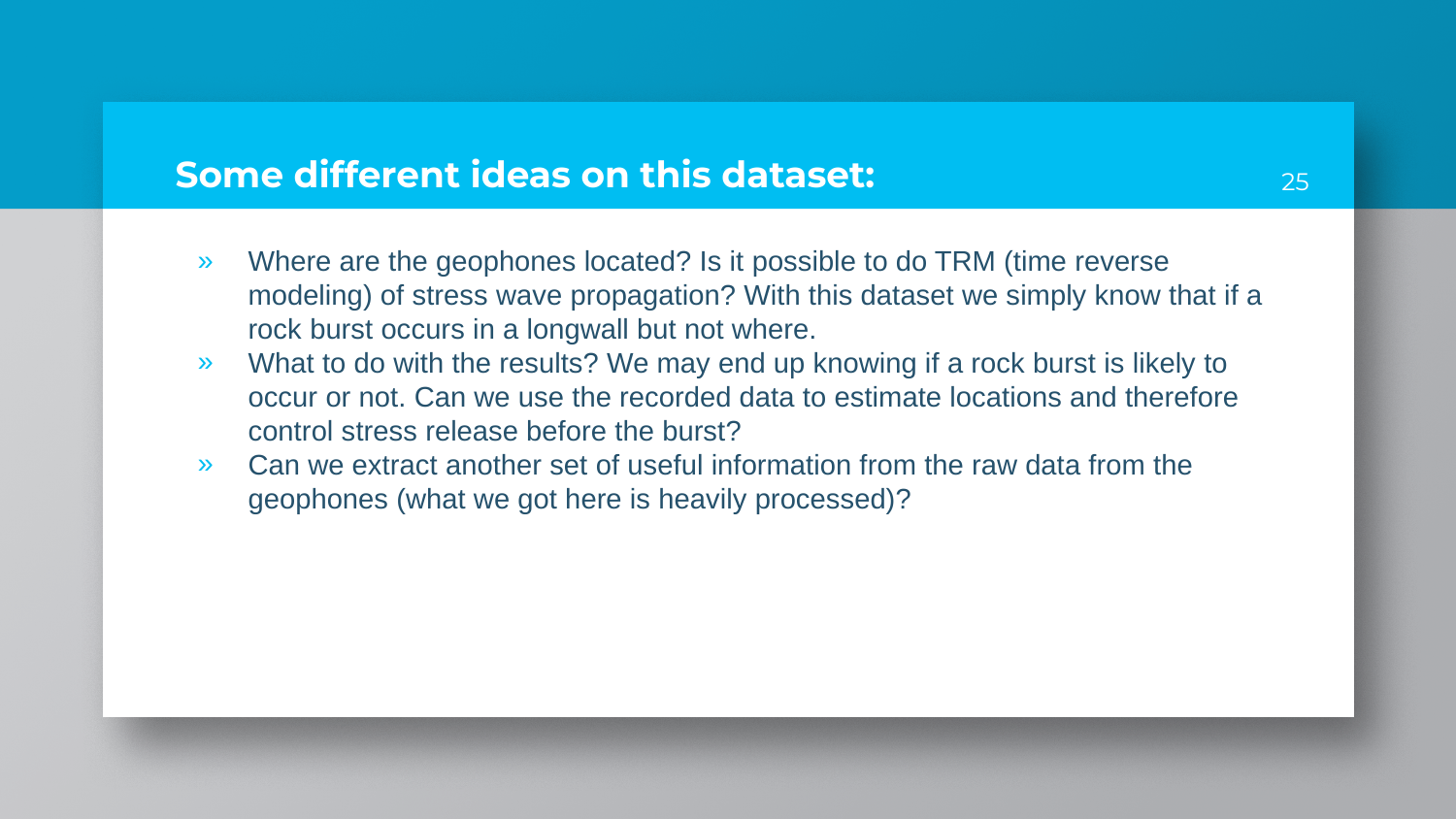

# Some different ideas on this dataset:
25
Where are the geophones located? Is it possible to do TRM (time reverse modeling) of stress wave propagation? With this dataset we simply know that if a rock burst occurs in a longwall but not where.
What to do with the results? We may end up knowing if a rock burst is likely to occur or not. Can we use the recorded data to estimate locations and therefore control stress release before the burst?
Can we extract another set of useful information from the raw data from the geophones (what we got here is heavily processed)?